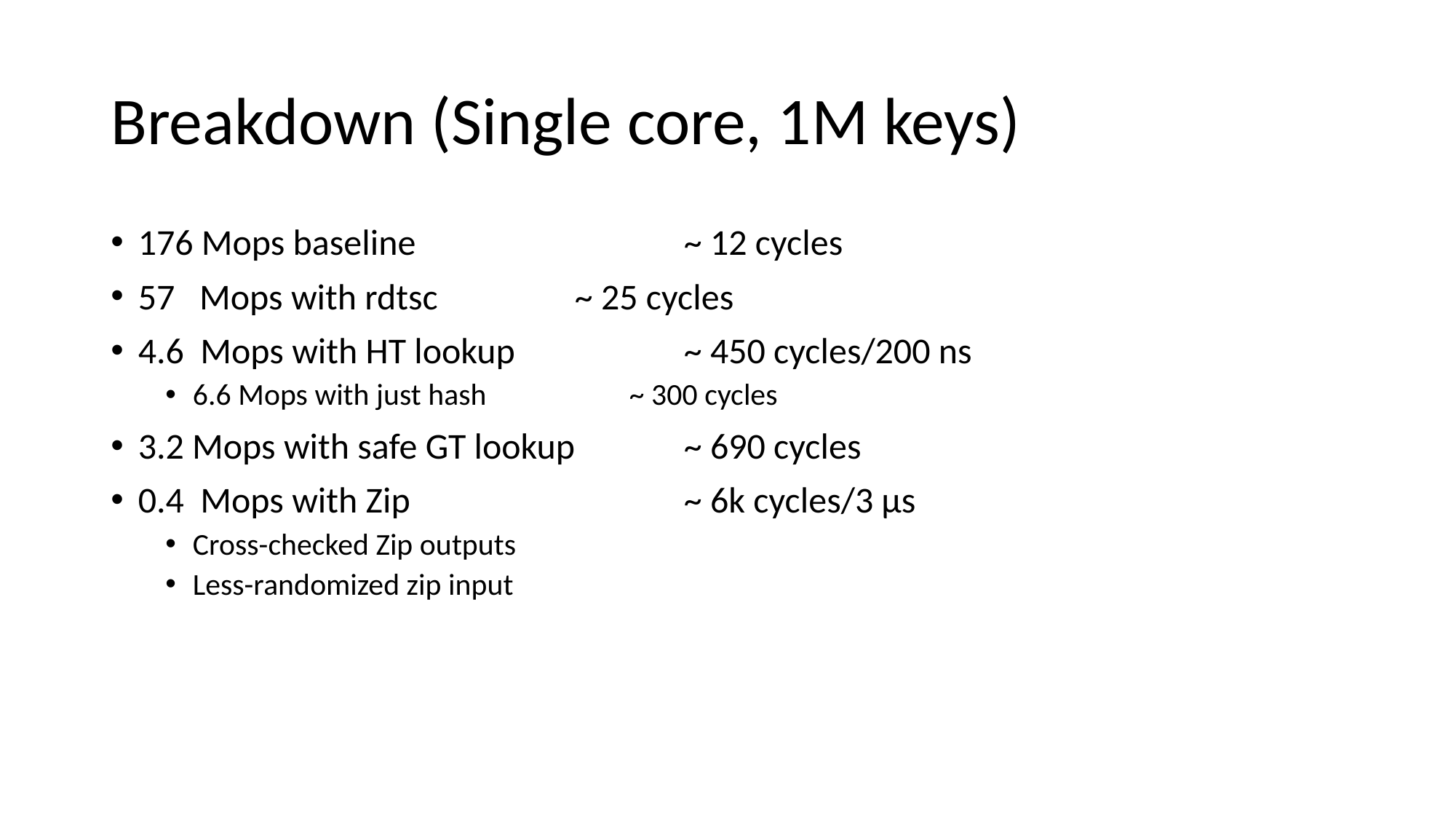

# Breakdown (Single core, 1M keys)
176 Mops baseline 			~ 12 cycles
57   Mops with rdtsc 		~ 25 cycles
4.6  Mops with HT lookup 		~ 450 cycles/200 ns
6.6 Mops with just hash		~ 300 cycles
3.2 Mops with safe GT lookup	~ 690 cycles
0.4  Mops with Zip 			~ 6k cycles/3 µs
Cross-checked Zip outputs
Less-randomized zip input